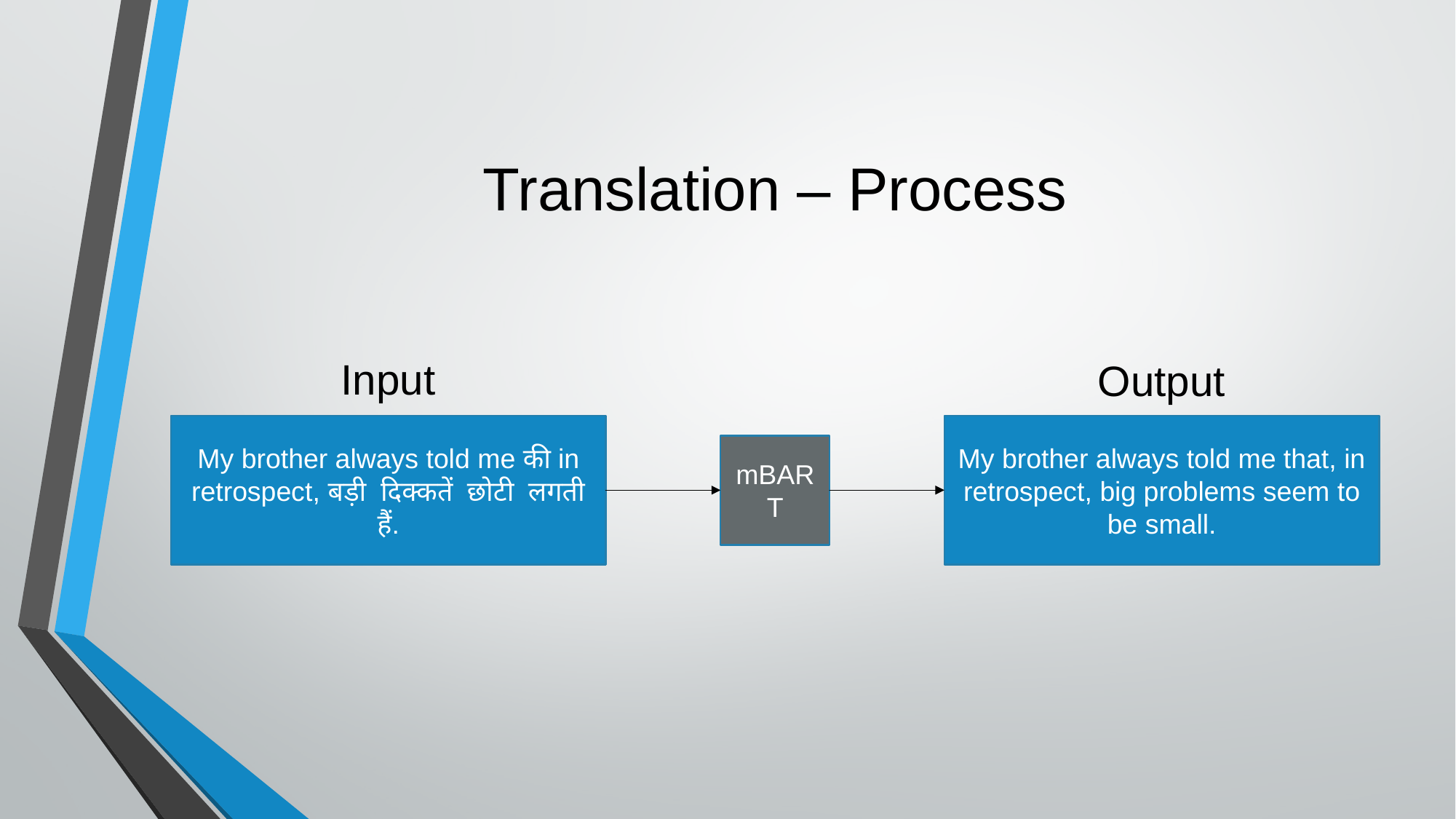

# Translation – Process
Input
Output
My brother always told me that, in retrospect, big problems seem to be small.
My brother always told me की in retrospect, बड़ी  दिक्कतें  छोटी  लगती हैं.
mBART